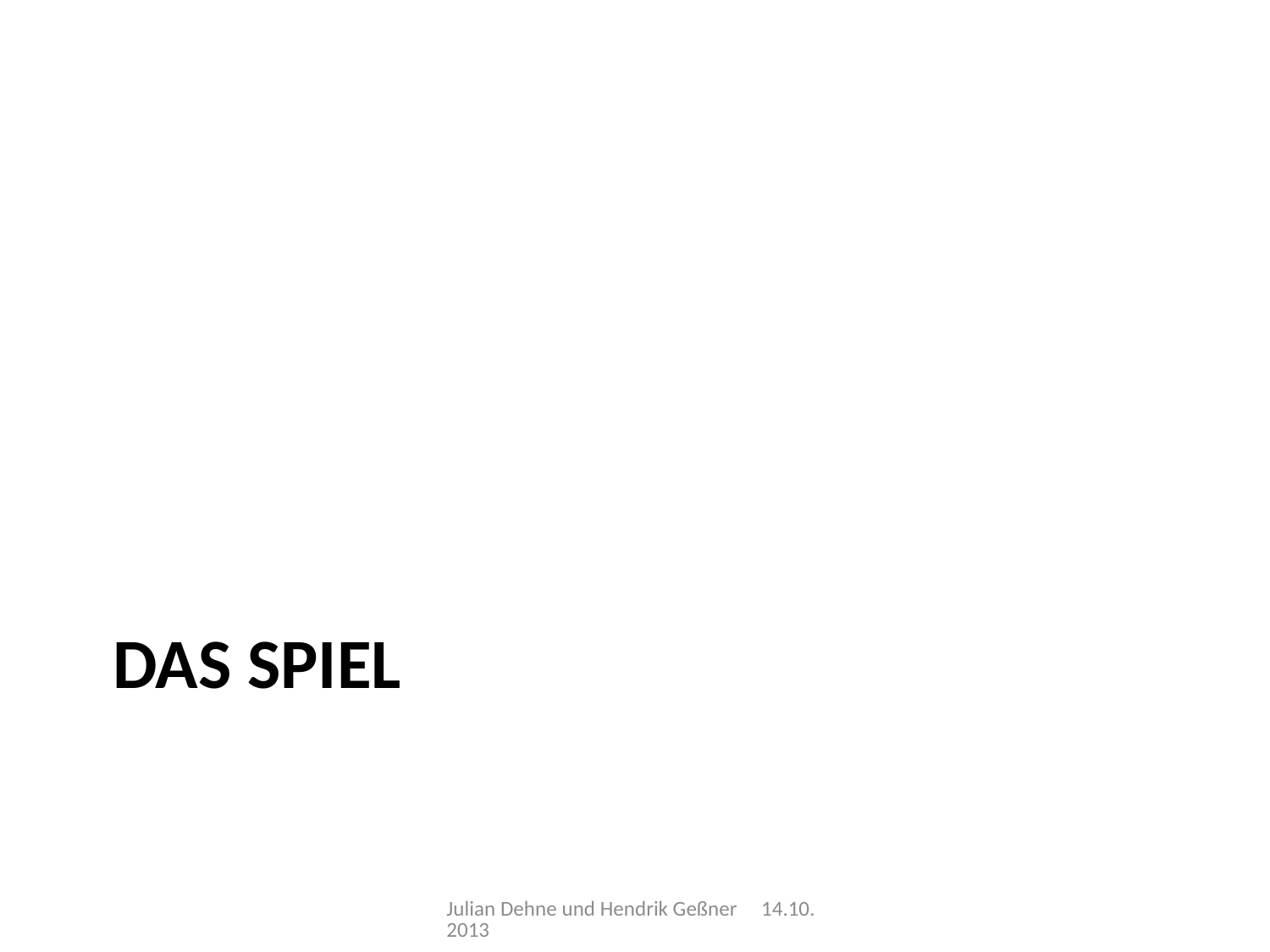

# Das Spiel
Julian Dehne und Hendrik Geßner     14.10.2013